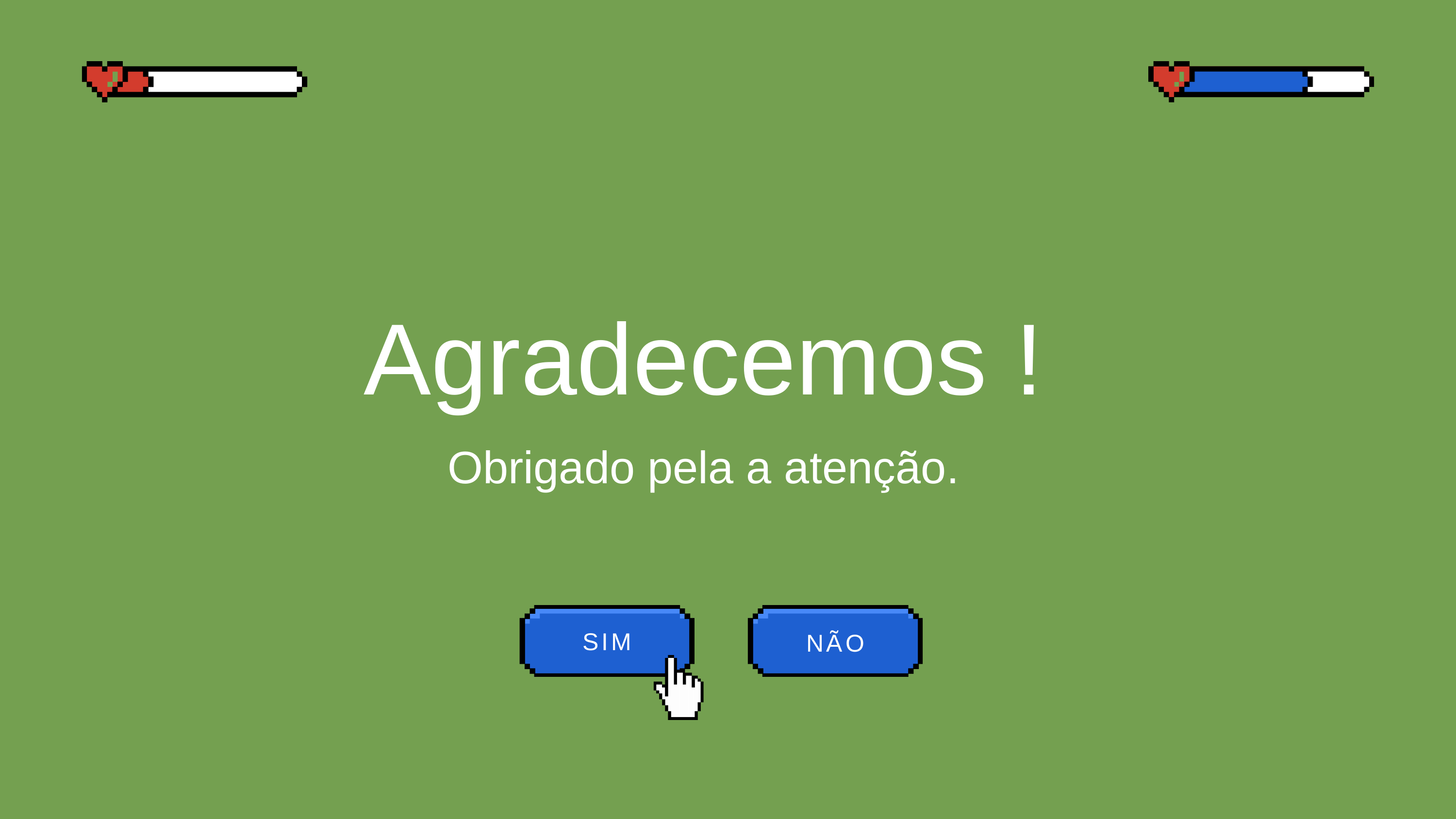

Agradecemos !
Obrigado pela a atenção.

SIM
NÃO